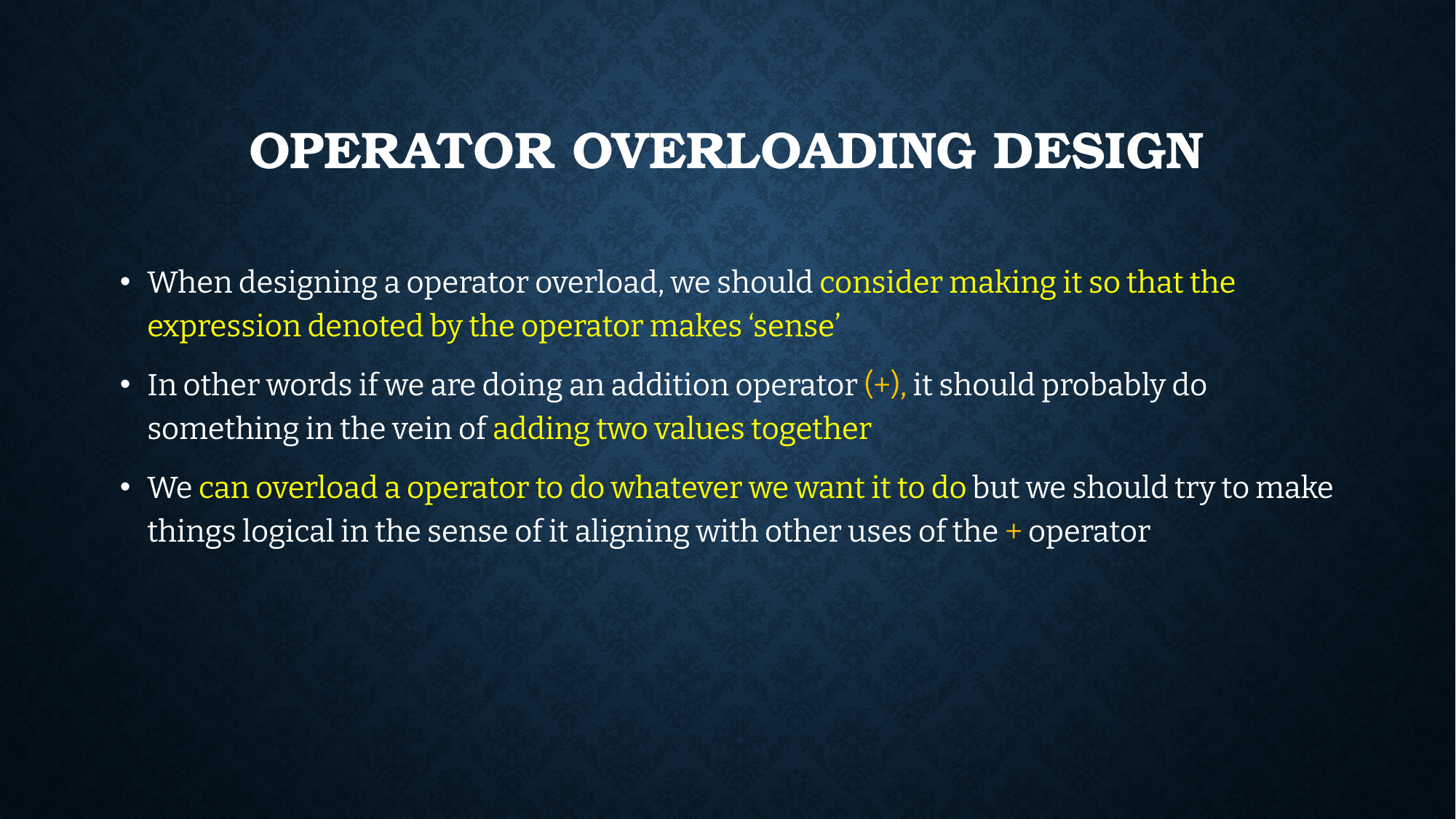

# Operator Overloading Design
When designing a operator overload, we should consider making it so that the expression denoted by the operator makes ‘sense’
In other words if we are doing an addition operator (+), it should probably do something in the vein of adding two values together
We can overload a operator to do whatever we want it to do but we should try to make things logical in the sense of it aligning with other uses of the + operator